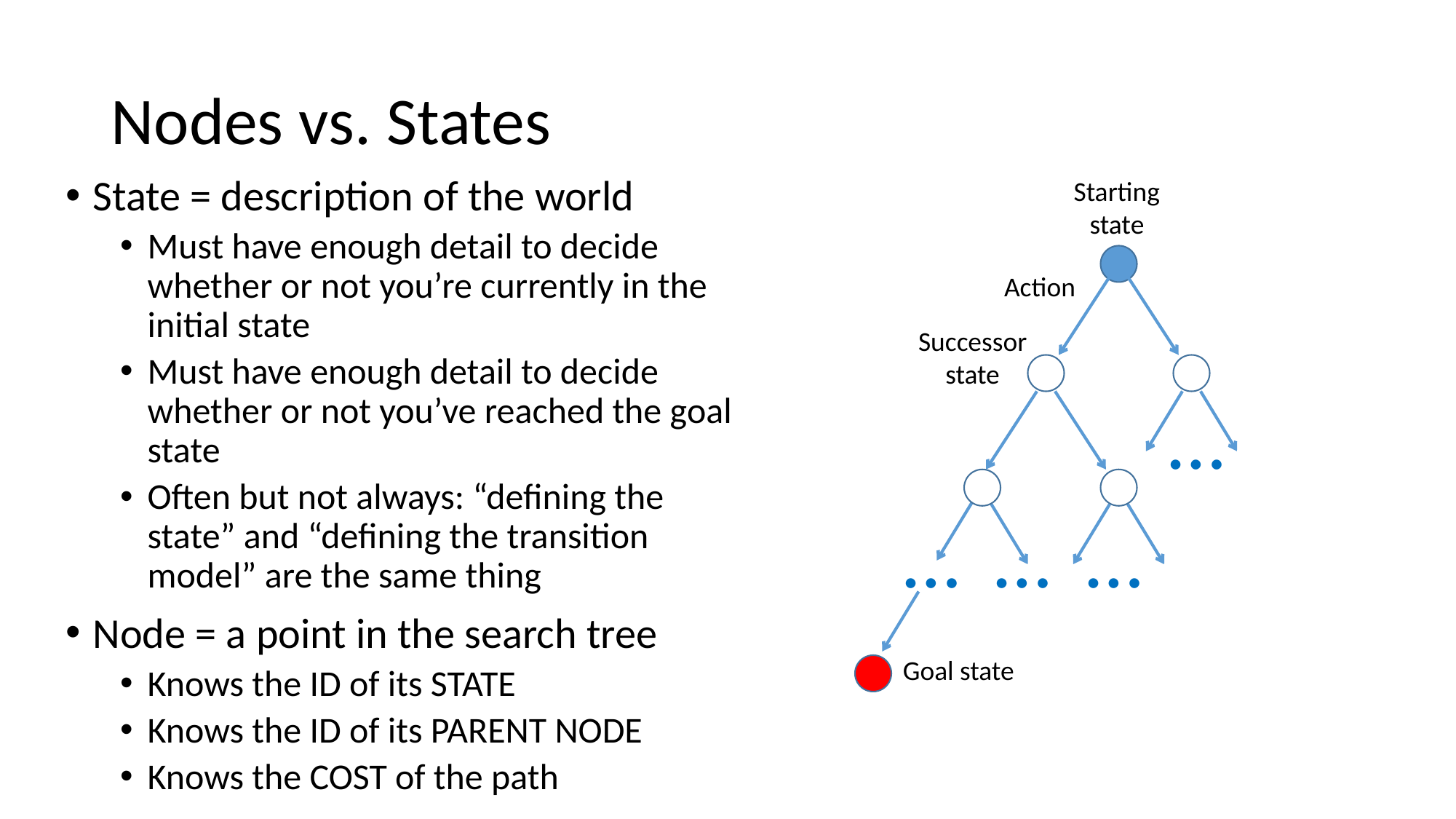

# Nodes vs. States
Starting state

Action
Successor state

…

…
…
…
Goal state

State = description of the world
Must have enough detail to decide whether or not you’re currently in the initial state
Must have enough detail to decide whether or not you’ve reached the goal state
Often but not always: “defining the state” and “defining the transition model” are the same thing
Node = a point in the search tree
Knows the ID of its STATE
Knows the ID of its PARENT NODE
Knows the COST of the path